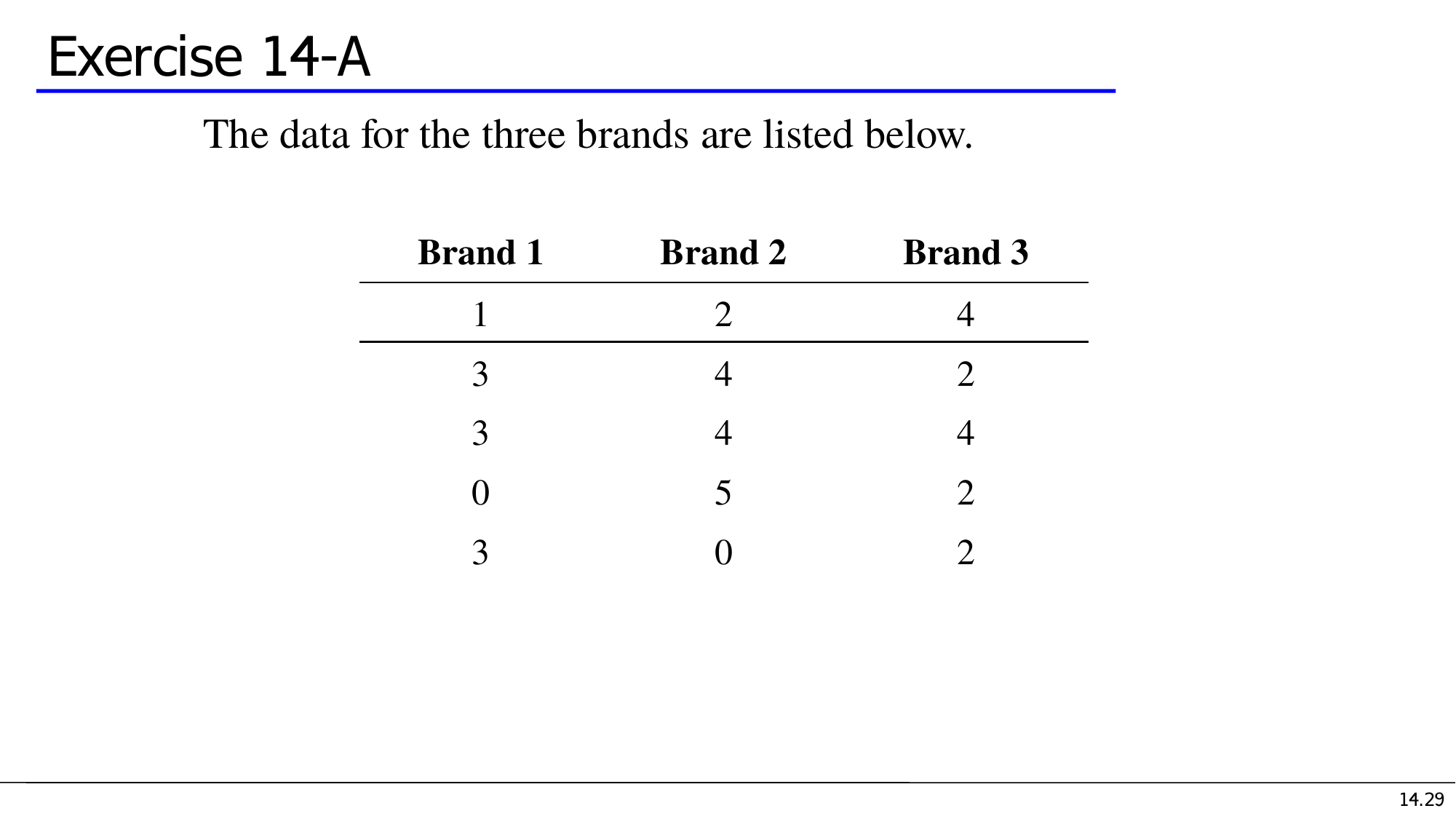

# Exercise 14-A
The data for the three brands are listed below.
| Brand 1 | Brand 2 | Brand 3 |
| --- | --- | --- |
| 1 | 2 | 4 |
| 3 | 4 | 2 |
| 3 | 4 | 4 |
| 0 | 5 | 2 |
| 3 | 0 | 2 |
14.29